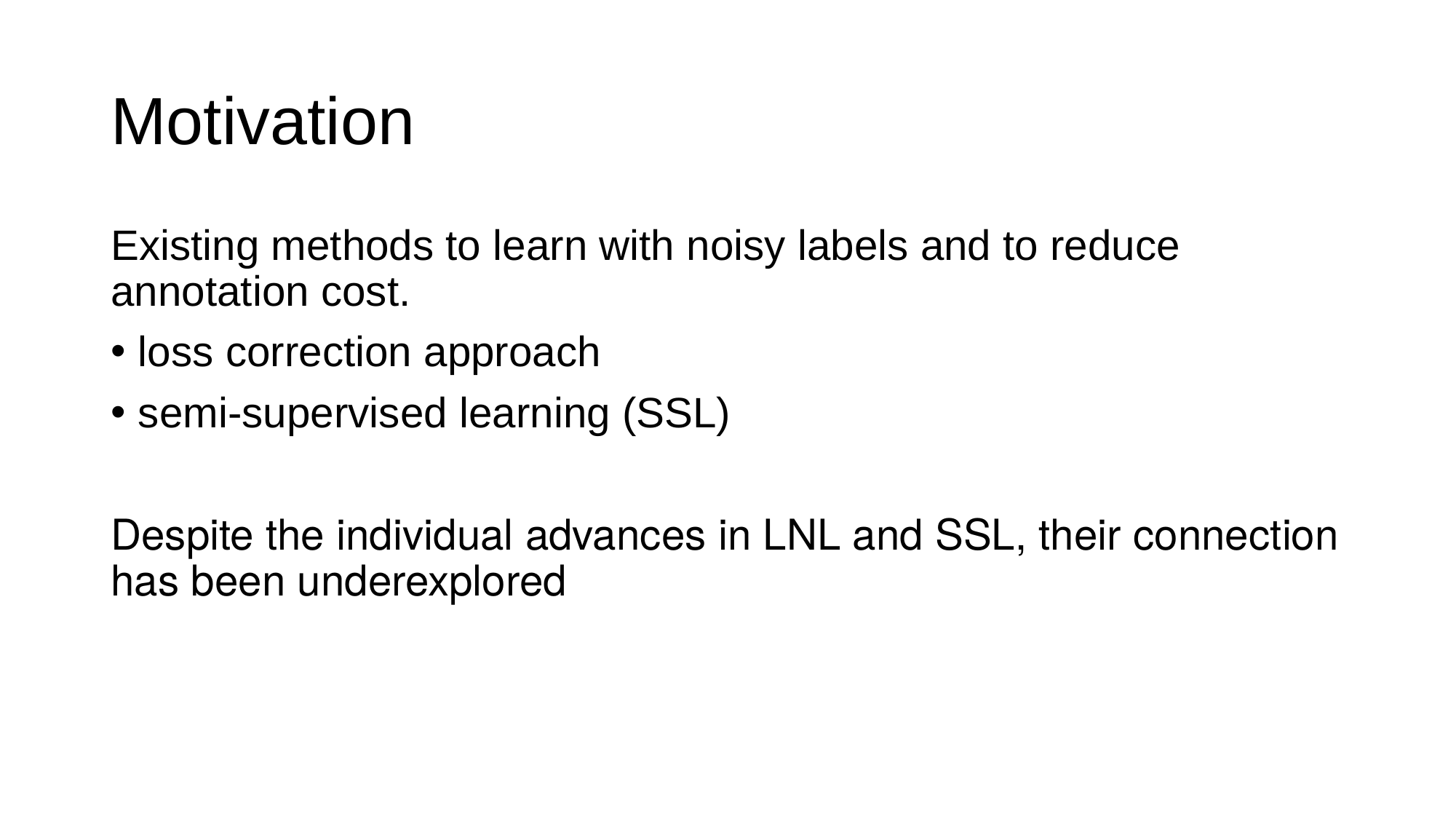

# Motivation
Existing methods to learn with noisy labels and to reduce annotation cost.
loss correction approach
semi-supervised learning (SSL)

Despite the individual advances in LNL and SSL, their connection has been underexplored